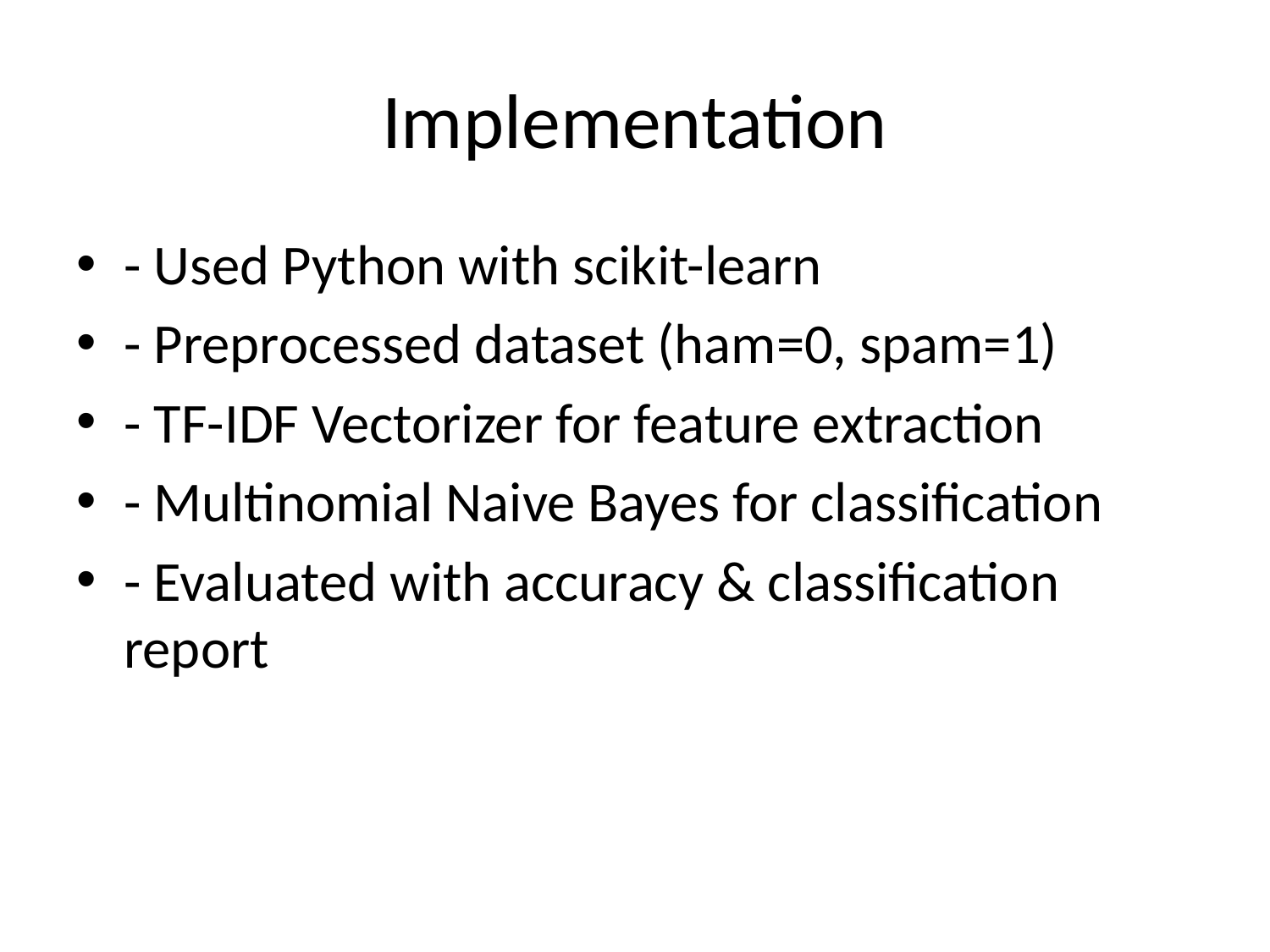

# Implementation
- Used Python with scikit-learn
- Preprocessed dataset (ham=0, spam=1)
- TF-IDF Vectorizer for feature extraction
- Multinomial Naive Bayes for classification
- Evaluated with accuracy & classification report